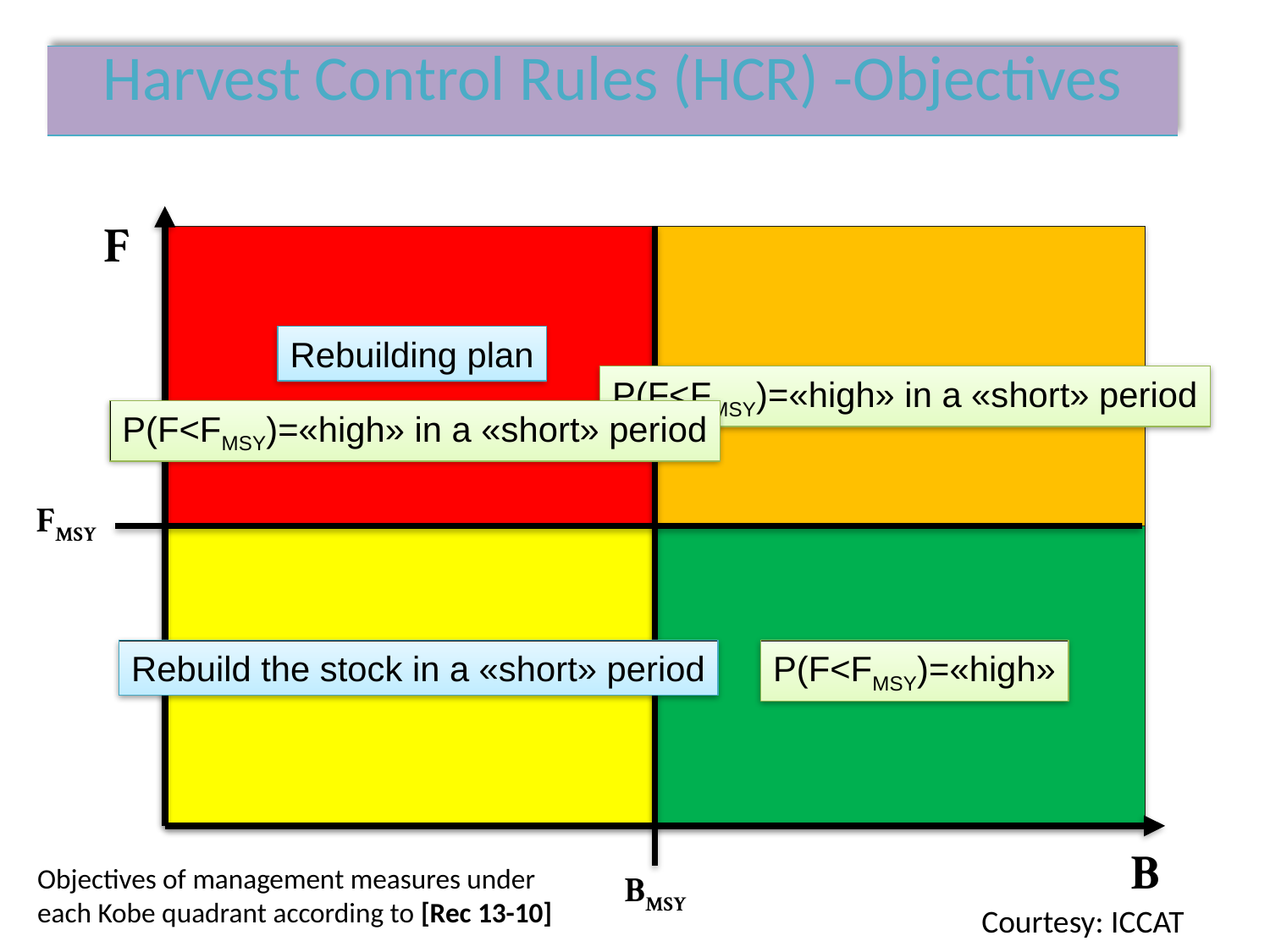

| Harvest Control Rules (HCR) -Objectives |
| --- |
F

Rebuilding plan
P(F<FMSY)=«high» in a «short» period
P(F<FMSY)=«high» in a «short» period
FMSY

Rebuild the stock in a «short» period
P(F<FMSY)=«high»
B
Objectives of management measures under each Kobe quadrant according to [Rec 13-10]
BMSY
Courtesy: ICCAT